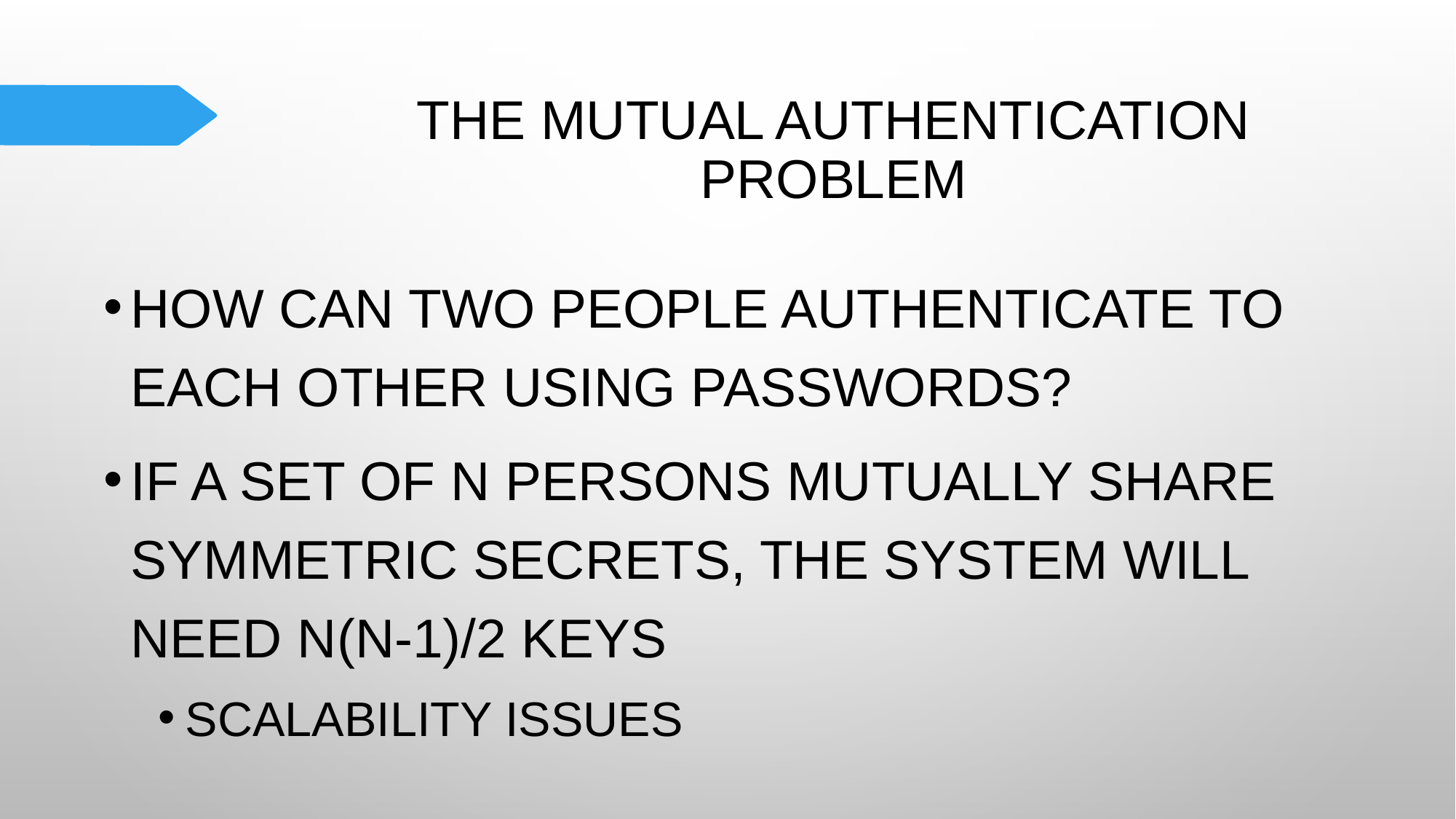

# The Mutual Authentication Problem
How can two people authenticate to each other using passwords?
If a set of N persons mutually share symmetric secrets, the system will need N(N-1)/2 keys
Scalability issues